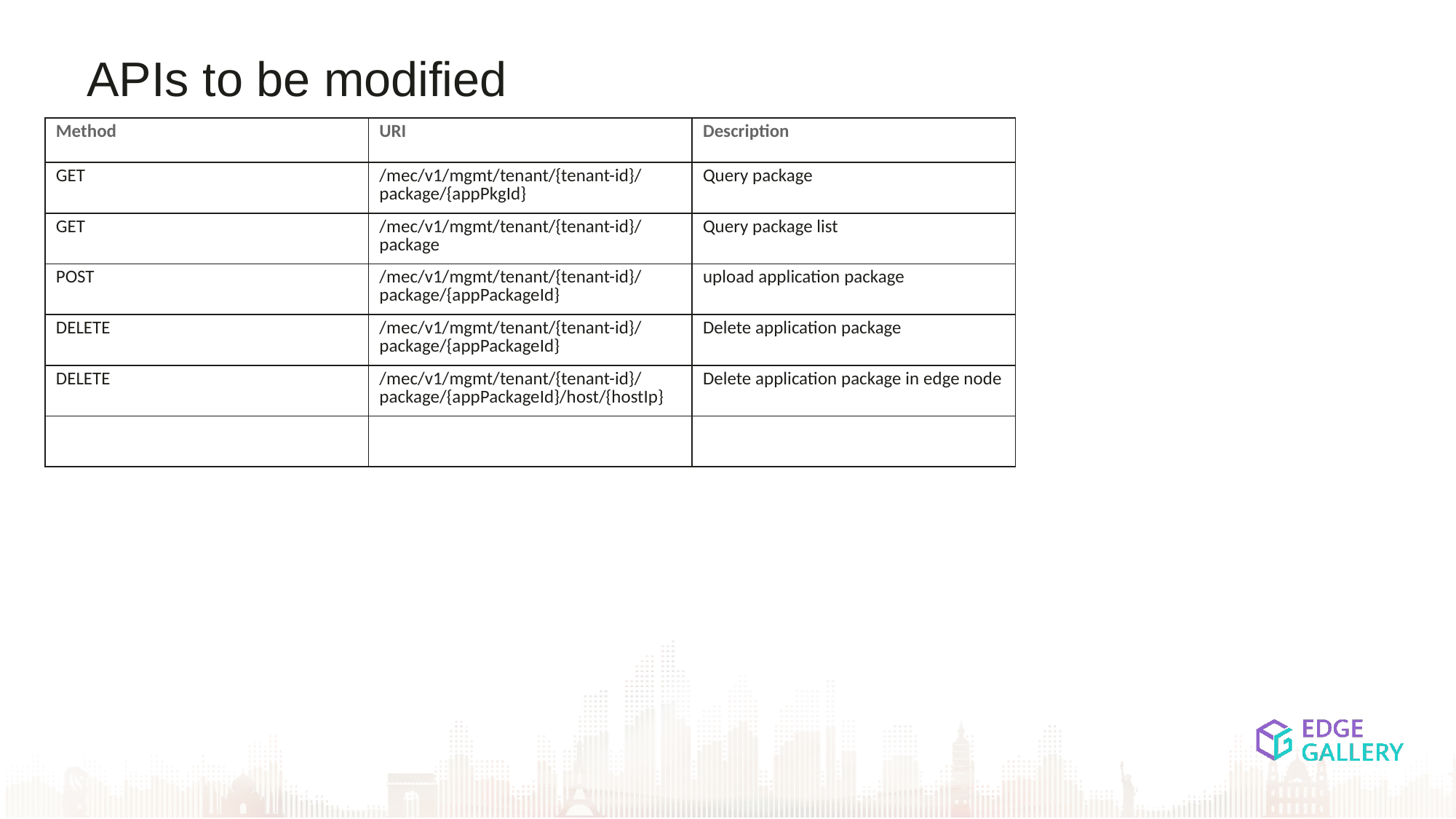

APIs to be modified
| Method | URI | Description |
| --- | --- | --- |
| GET | /mec/v1/mgmt/tenant/{tenant-id}/package/{appPkgId} | Query package |
| GET | /mec/v1/mgmt/tenant/{tenant-id}/package | Query package list |
| POST | /mec/v1/mgmt/tenant/{tenant-id}/package/{appPackageId} | upload application package |
| DELETE | /mec/v1/mgmt/tenant/{tenant-id}/package/{appPackageId} | Delete application package |
| DELETE | /mec/v1/mgmt/tenant/{tenant-id}/package/{appPackageId}/host/{hostIp} | Delete application package in edge node |
|  |  |  |